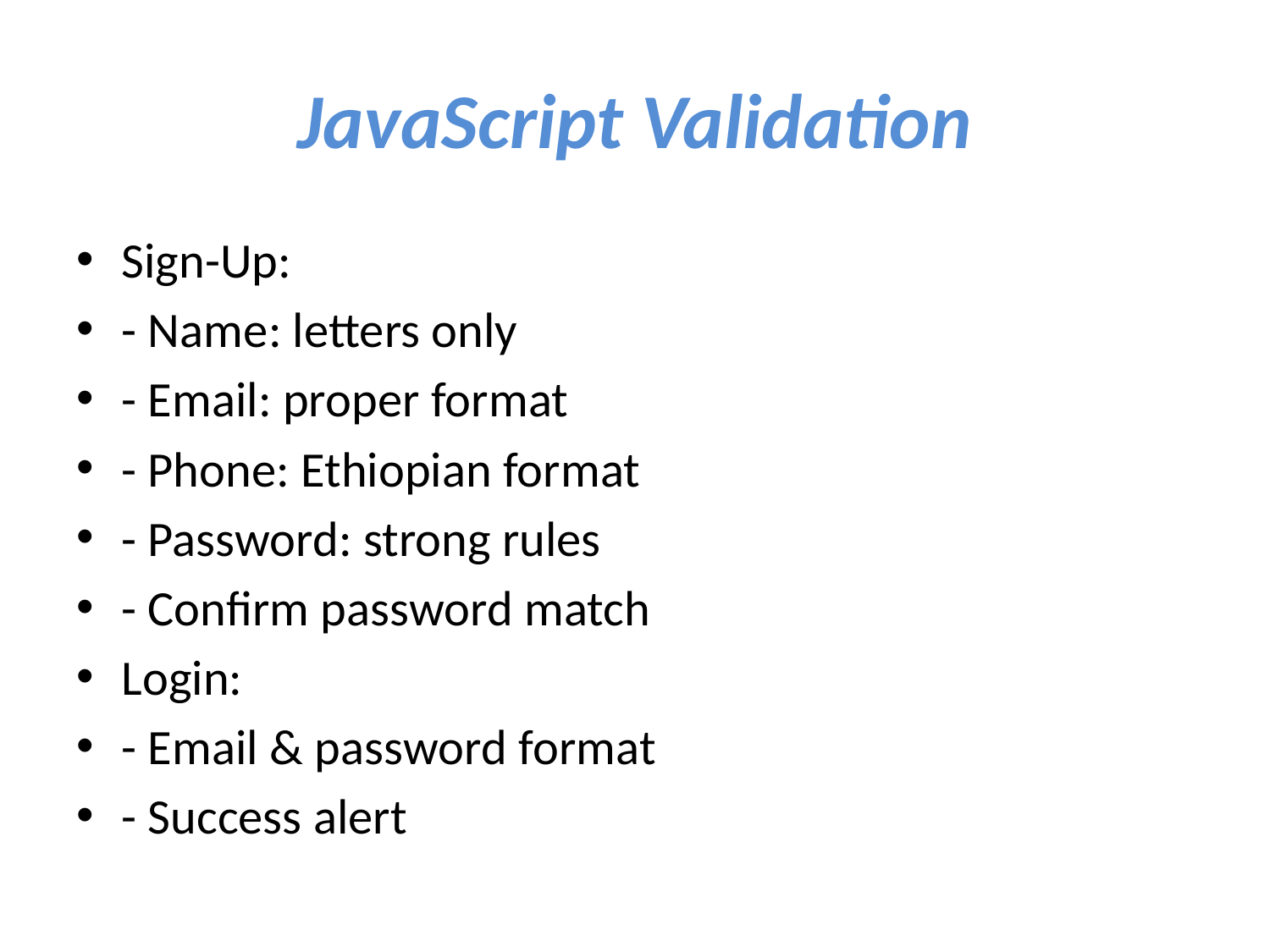

# JavaScript Validation
Sign-Up:
- Name: letters only
- Email: proper format
- Phone: Ethiopian format
- Password: strong rules
- Confirm password match
Login:
- Email & password format
- Success alert